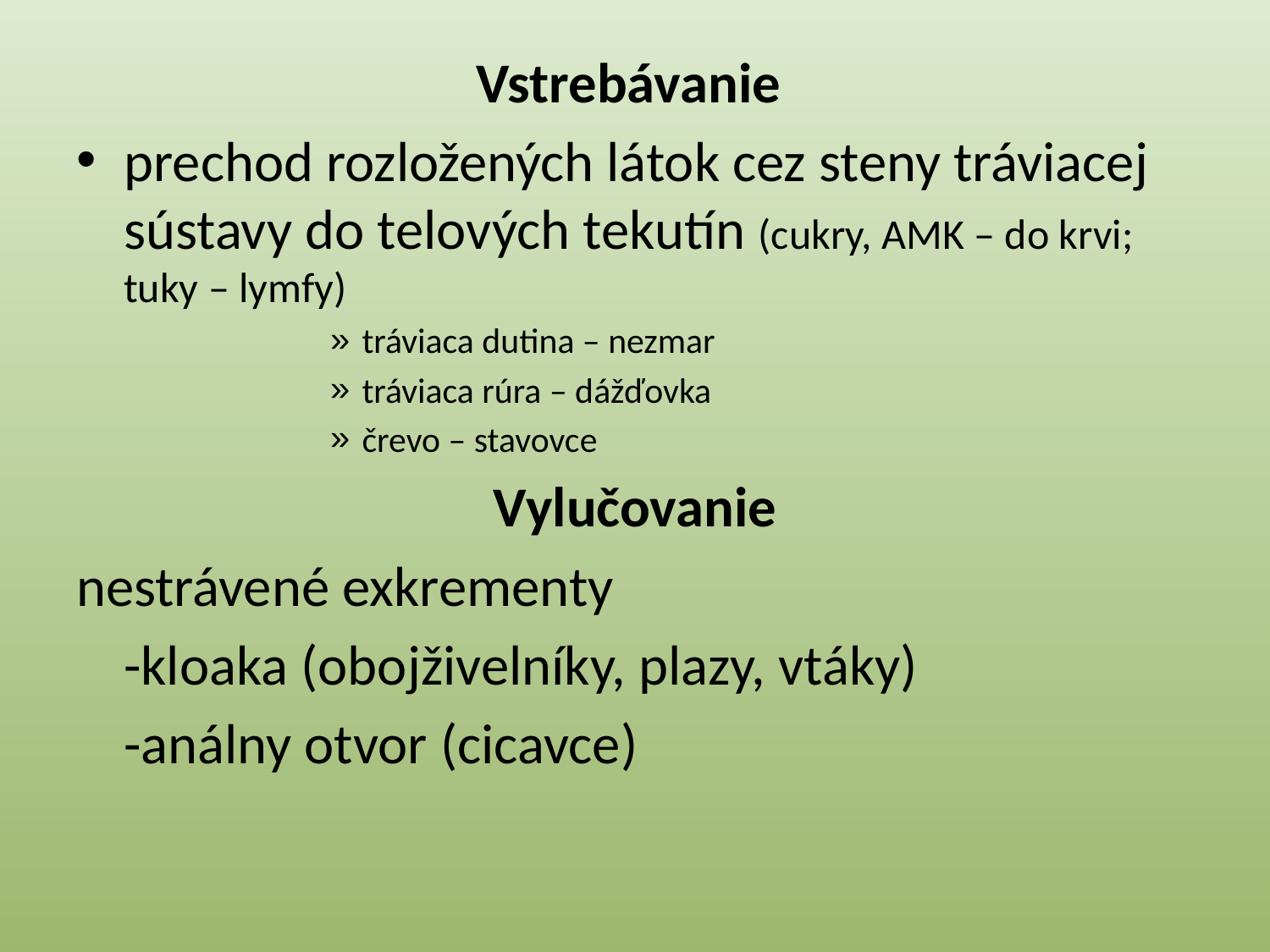

Vstrebávanie
prechod rozložených látok cez steny tráviacej sústavy do telových tekutín (cukry, AMK – do krvi; tuky – lymfy)
tráviaca dutina – nezmar
tráviaca rúra – dážďovka
črevo – stavovce
Vylučovanie
nestrávené exkrementy
	-kloaka (obojživelníky, plazy, vtáky)
	-análny otvor (cicavce)